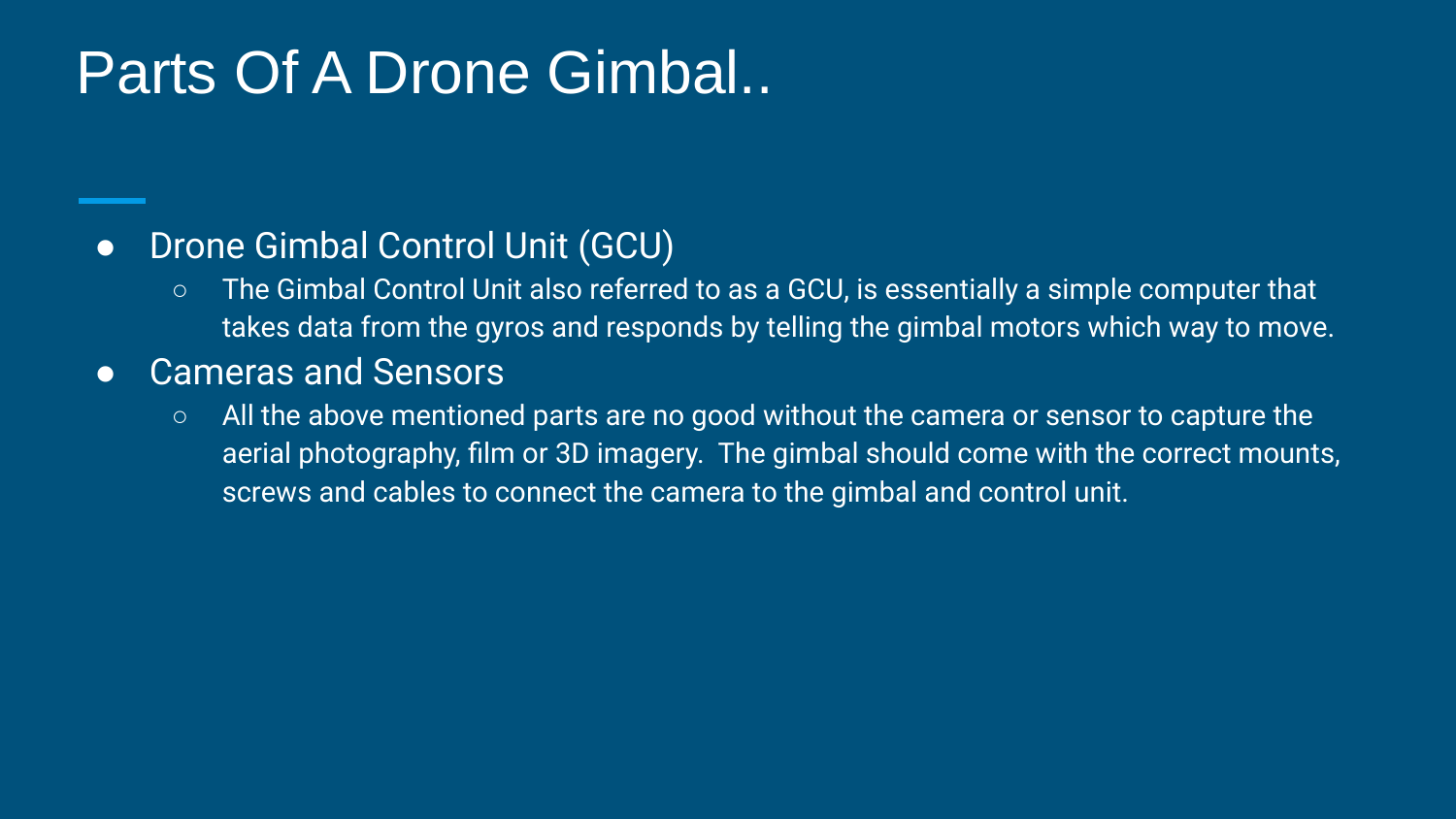

# Parts Of A Drone Gimbal..
Drone Gimbal Control Unit (GCU)
The Gimbal Control Unit also referred to as a GCU, is essentially a simple computer that takes data from the gyros and responds by telling the gimbal motors which way to move.
Cameras and Sensors
All the above mentioned parts are no good without the camera or sensor to capture the aerial photography, film or 3D imagery.  The gimbal should come with the correct mounts, screws and cables to connect the camera to the gimbal and control unit.